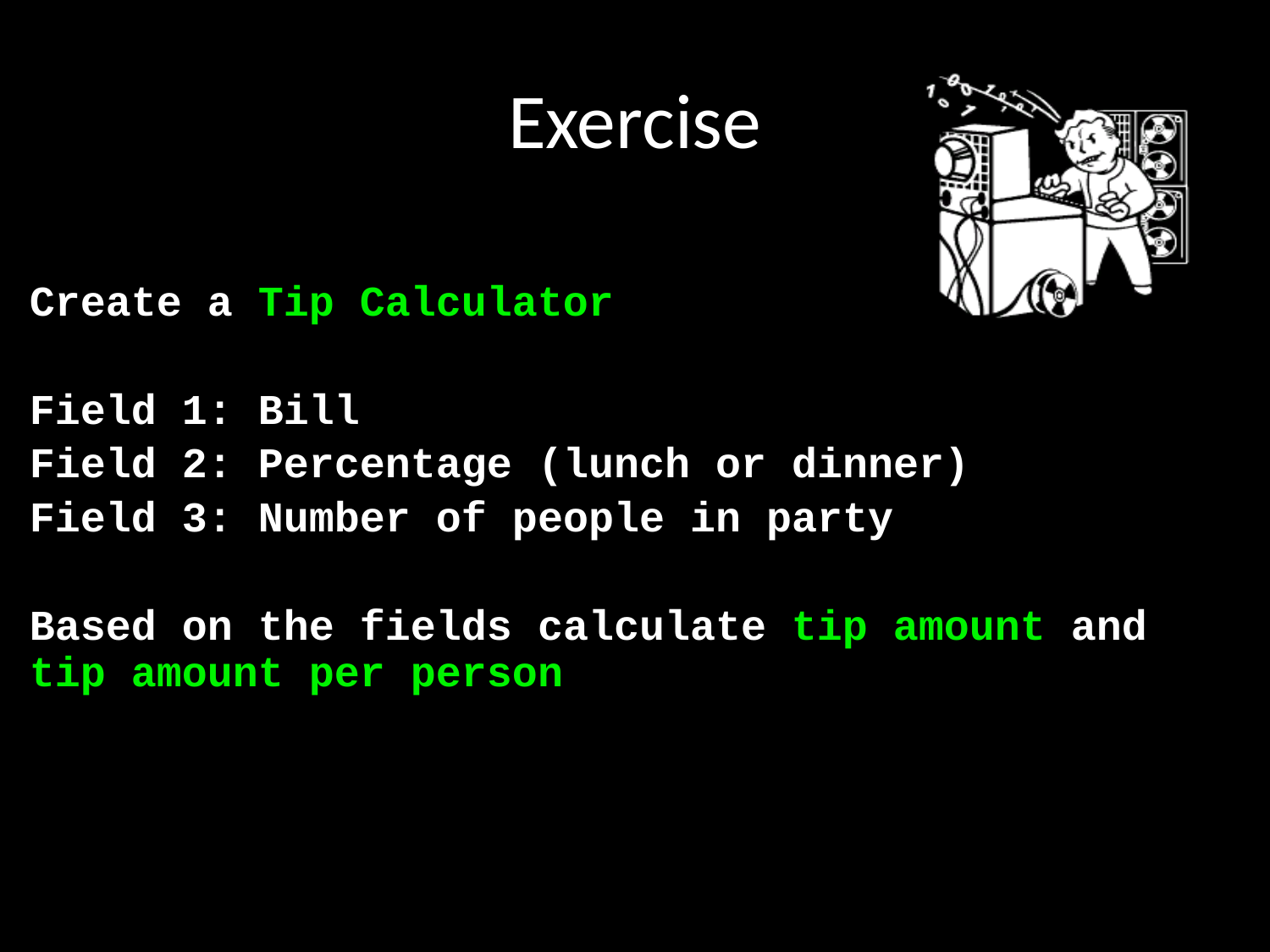

# Exercise

Create a Tip Calculator

Field 1: Bill
Field 2: Percentage (lunch or dinner)
Field 3: Number of people in party

Based on the fields calculate tip amount and tip amount per person